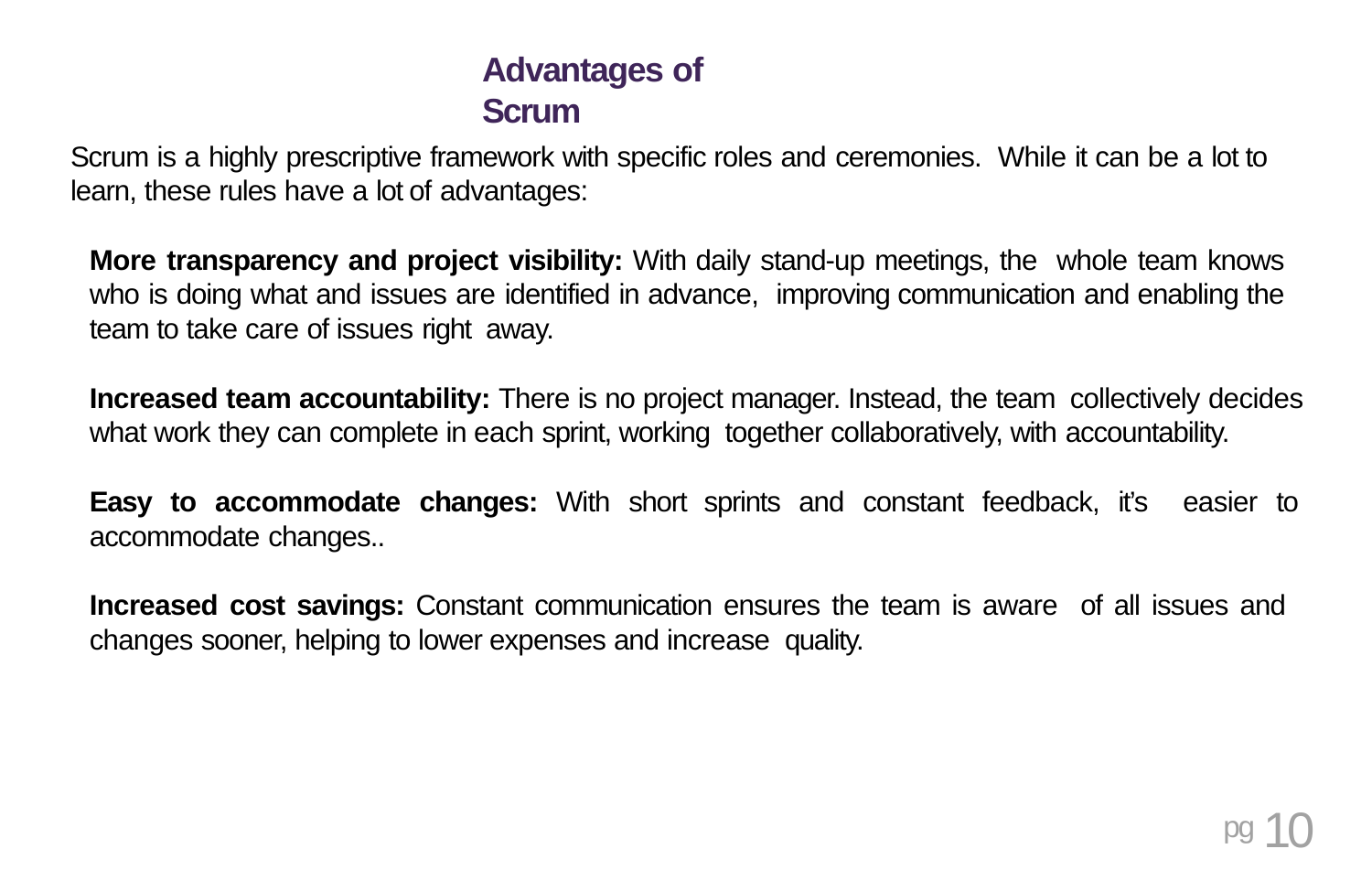

# Advantages of Scrum
Scrum is a highly prescriptive framework with specific roles and ceremonies.  While it can be a lot to learn, these rules have a lot of advantages:

More transparency and project visibility: With daily stand-up meetings, the  whole team knows who is doing what and issues are identified in advance,  improving communication and enabling the team to take care of issues right  away.

Increased team accountability: There is no project manager. Instead, the team  collectively decides what work they can complete in each sprint, working  together collaboratively, with accountability.

Easy to accommodate changes: With short sprints and constant feedback, it’s  easier to accommodate changes..

Increased cost savings: Constant communication ensures the team is aware  of all issues and changes sooner, helping to lower expenses and increase  quality.
pg 10